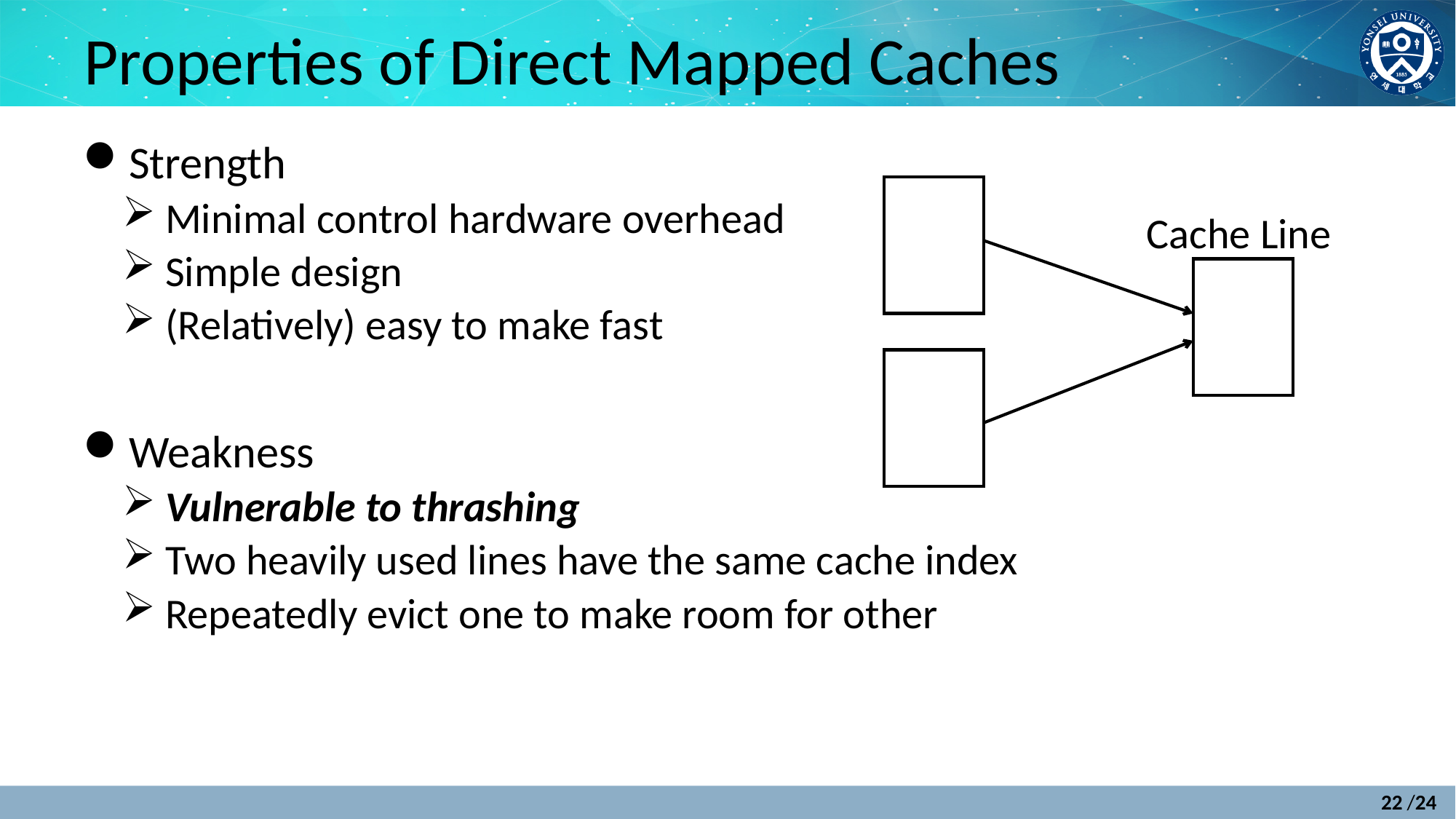

# Properties of Direct Mapped Caches
Strength
Minimal control hardware overhead
Simple design
(Relatively) easy to make fast

Weakness
Vulnerable to thrashing
Two heavily used lines have the same cache index
Repeatedly evict one to make room for other

Cache Line

22